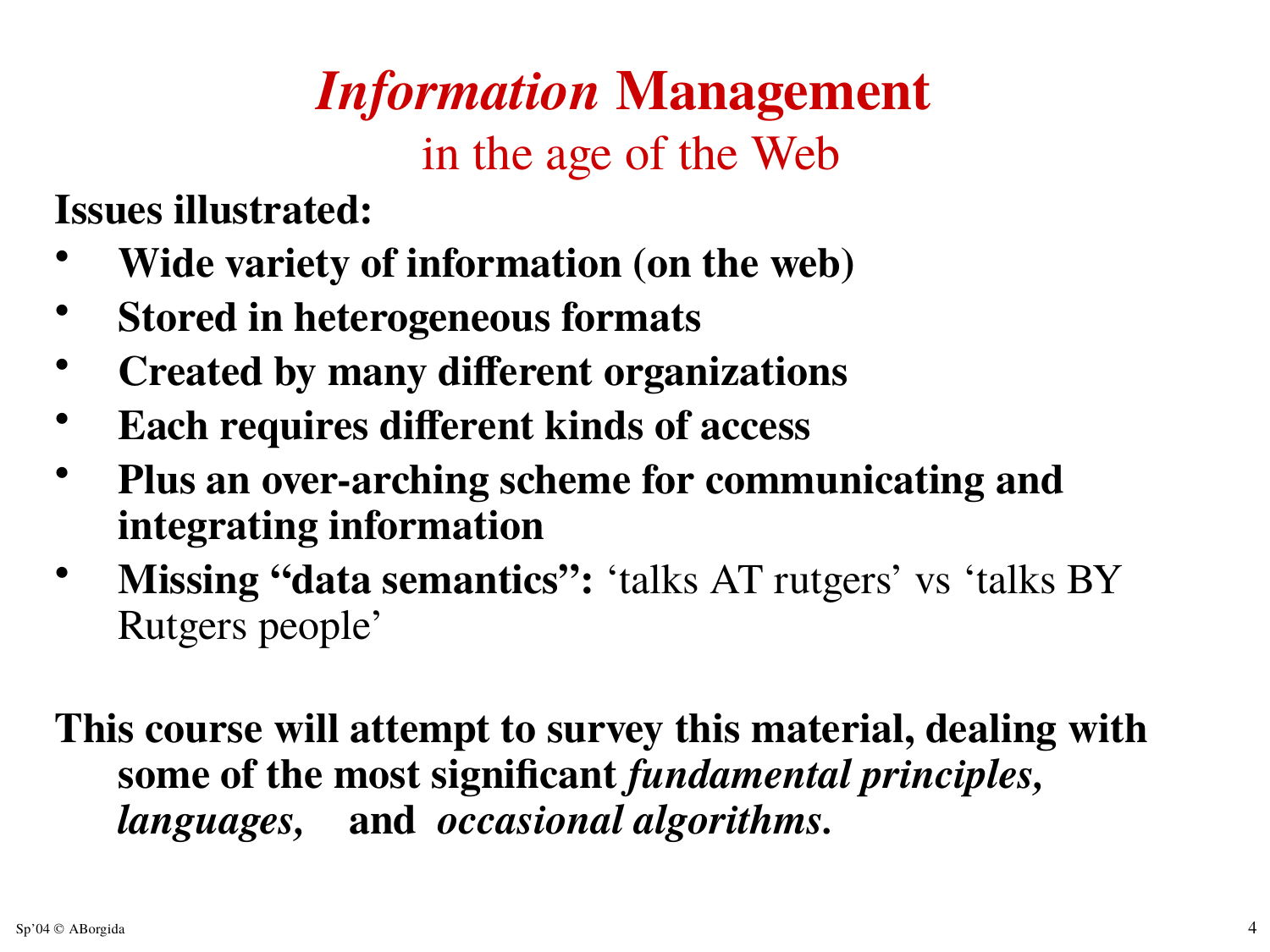

# Information Management in the age of the Web
Issues illustrated:
Wide variety of information (on the web)
Stored in heterogeneous formats
Created by many different organizations
Each requires different kinds of access
Plus an over-arching scheme for communicating and integrating information
Missing “data semantics”: ‘talks AT rutgers’ vs ‘talks BY Rutgers people’

This course will attempt to survey this material, dealing with some of the most significant fundamental principles, languages,    and  occasional algorithms.